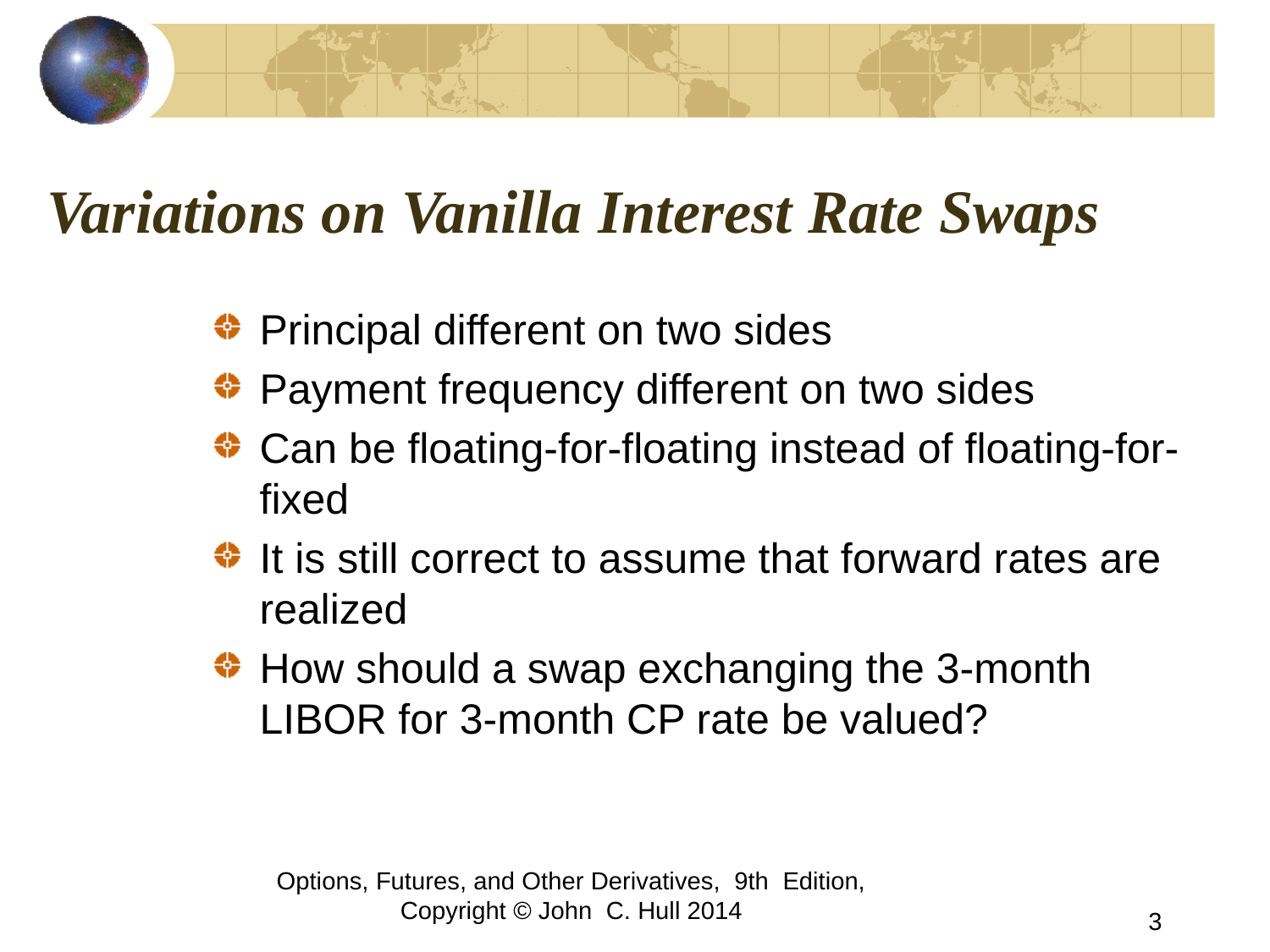

# Variations on Vanilla Interest Rate Swaps
Principal different on two sides
Payment frequency different on two sides
Can be floating-for-floating instead of floating-for-fixed
It is still correct to assume that forward rates are realized
How should a swap exchanging the 3-month LIBOR for 3-month CP rate be valued?
Options, Futures, and Other Derivatives,  9th  Edition, Copyright © John  C. Hull 2014
3